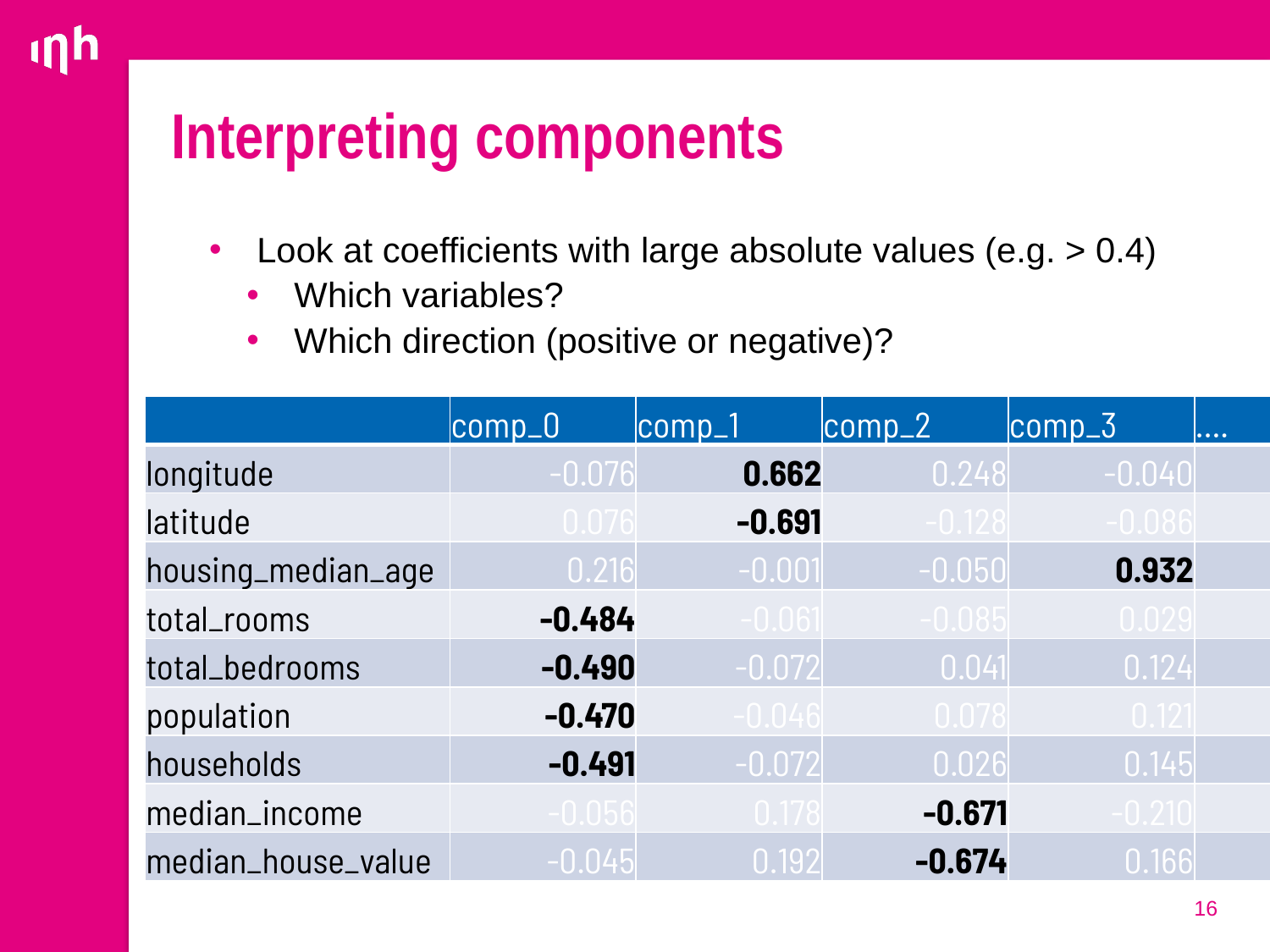

# Interpreting components
Look at coefficients with large absolute values (e.g. > 0.4)
Which variables?
Which direction (positive or negative)?
|  | comp\_0 | comp\_1 | comp\_2 | comp\_3 | …. |
| --- | --- | --- | --- | --- | --- |
| longitude | -0.076 | 0.662 | 0.248 | -0.040 |  |
| latitude | 0.076 | -0.691 | -0.128 | -0.086 |  |
| housing\_median\_age | 0.216 | -0.001 | -0.050 | 0.932 |  |
| total\_rooms | -0.484 | -0.061 | -0.085 | 0.029 |  |
| total\_bedrooms | -0.490 | -0.072 | 0.041 | 0.124 |  |
| population | -0.470 | -0.046 | 0.078 | 0.121 |  |
| households | -0.491 | -0.072 | 0.026 | 0.145 |  |
| median\_income | -0.056 | 0.178 | -0.671 | -0.210 |  |
| median\_house\_value | -0.045 | 0.192 | -0.674 | 0.166 |  |
16